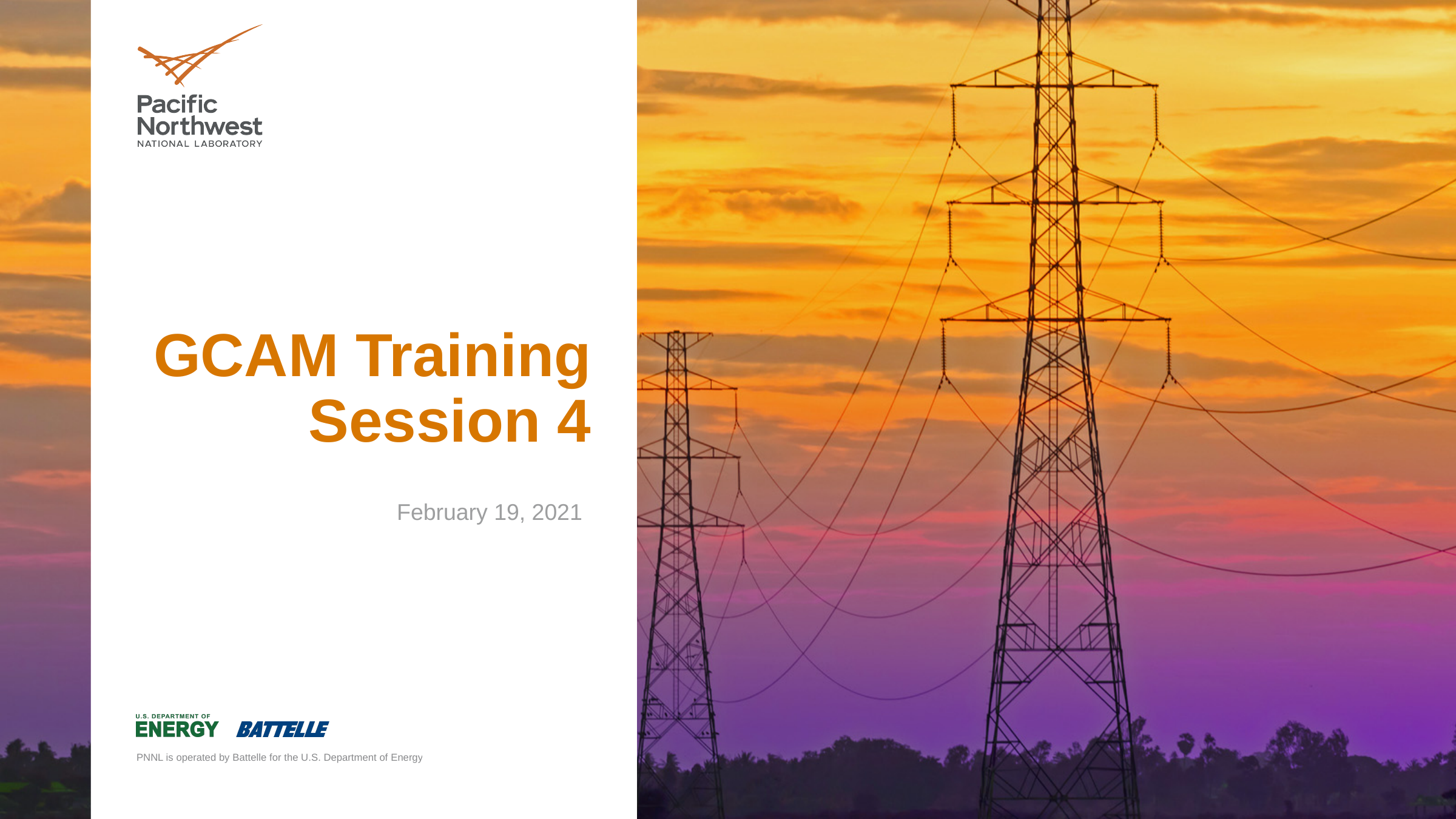

# GCAM Training Session 4
February 19, 2021